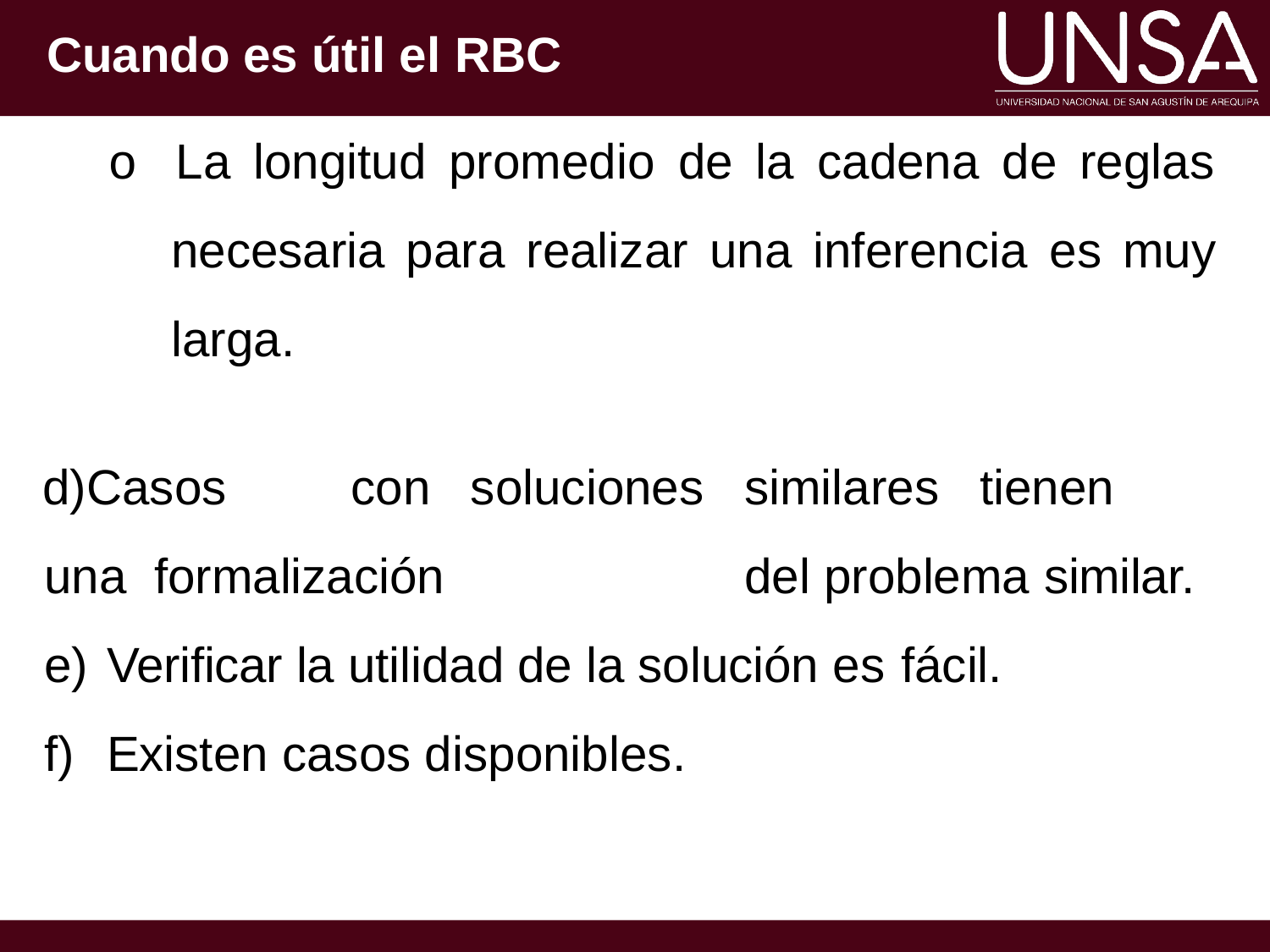

Cuando es útil el RBC
o La longitud promedio de la cadena de reglas  necesaria para realizar una inferencia es muy  larga.

Casos	con	soluciones	similares	tienen	una  formalización		del problema similar.
Verificar la utilidad de la solución es fácil.
Existen casos disponibles.